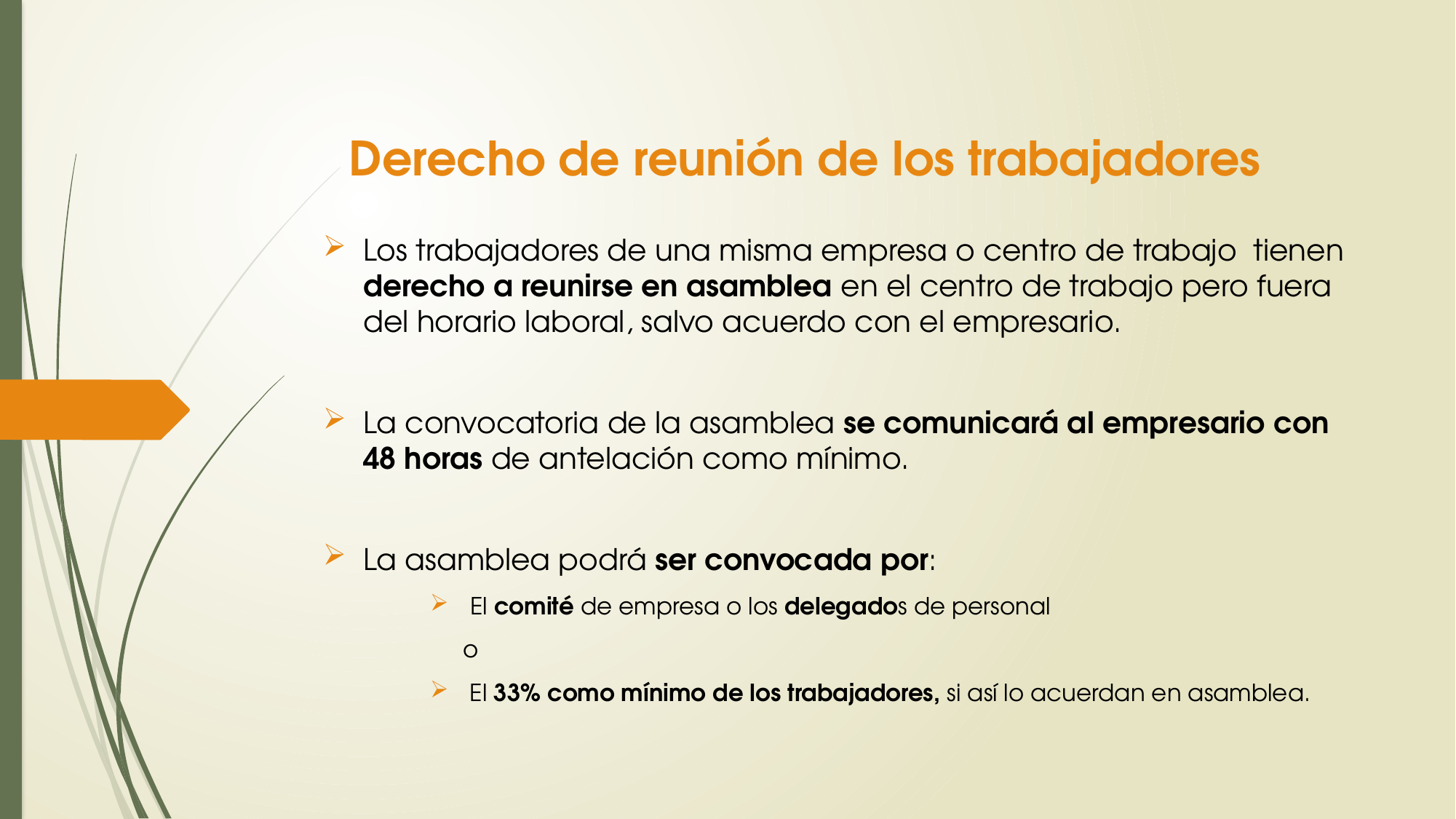

# Derecho de reunión de los trabajadores
Los trabajadores de una misma empresa o centro de trabajo  tienen derecho a reunirse en asamblea en el centro de trabajo pero fuera del horario laboral, salvo acuerdo con el empresario.

La convocatoria de la asamblea se comunicará al empresario con 48 horas de antelación como mínimo.

La asamblea podrá ser convocada por:
El comité de empresa o los delegados de personal
     o
 El 33% como mínimo de los trabajadores, si así lo acuerdan en asamblea.